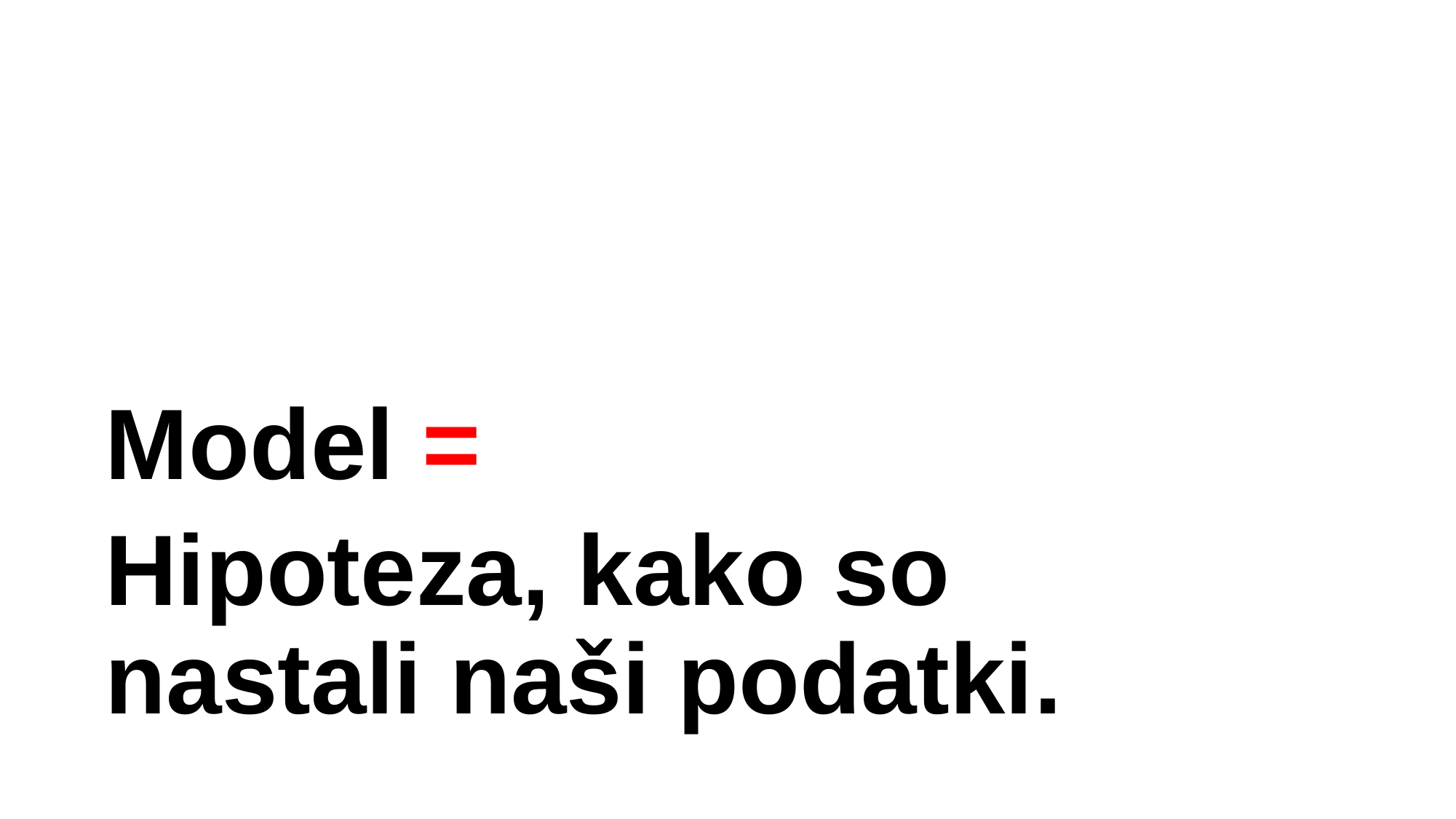

Model =
Hipoteza, kako so nastali naši podatki.